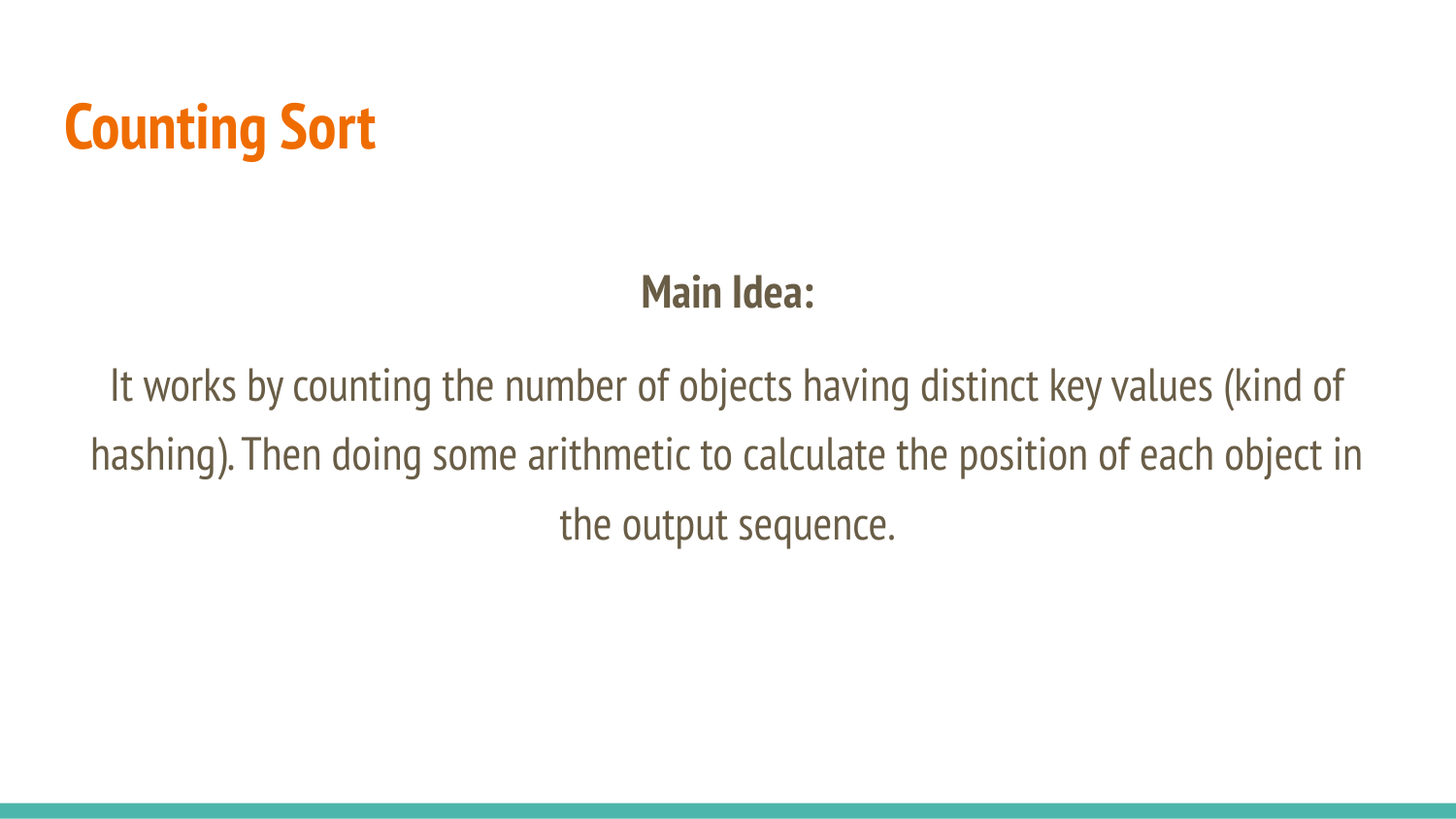

# Counting Sort
Main Idea:
It works by counting the number of objects having distinct key values (kind of hashing). Then doing some arithmetic to calculate the position of each object in the output sequence.